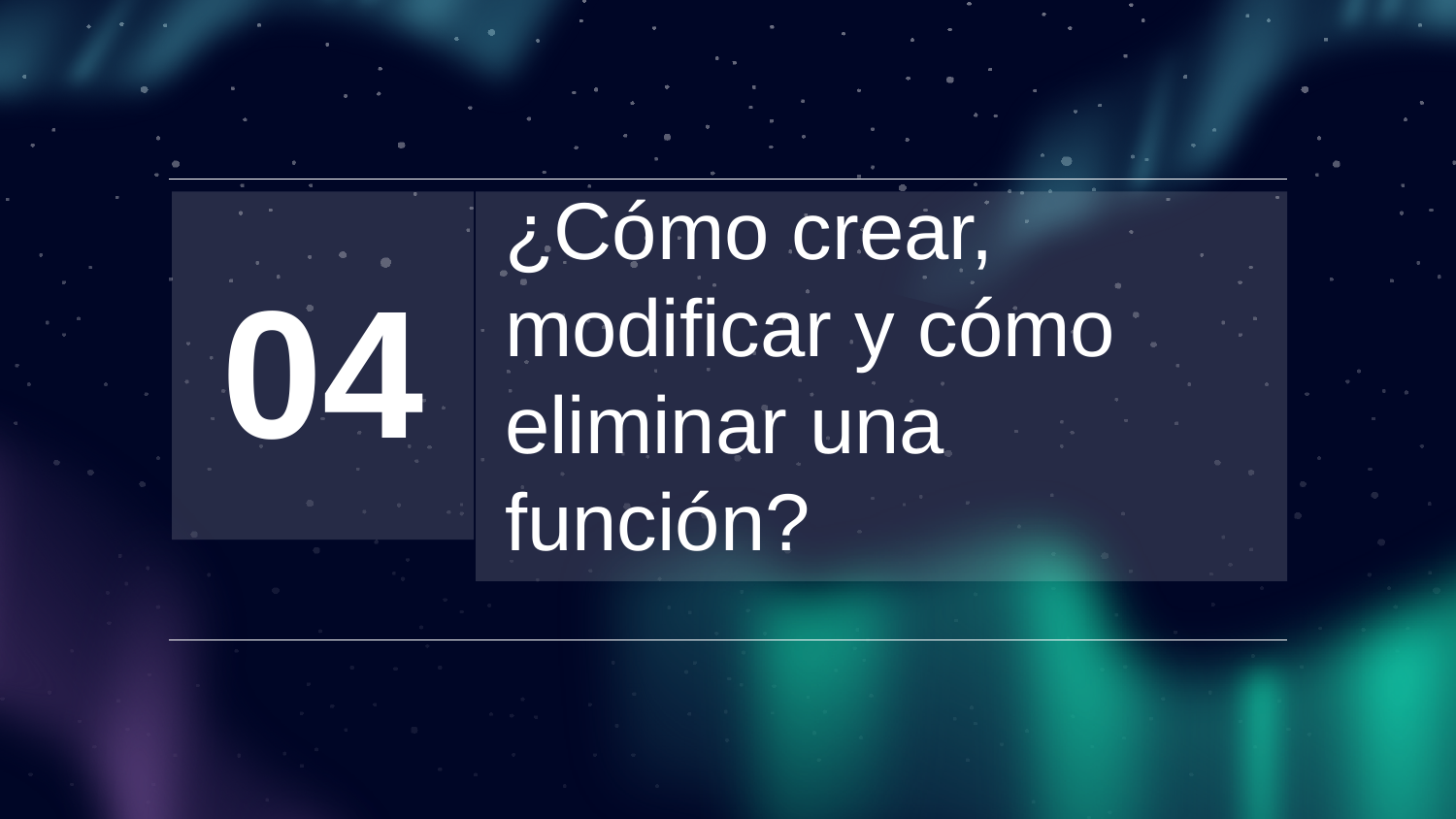

04
# ¿Cómo crear, modificar y cómo eliminar una función?